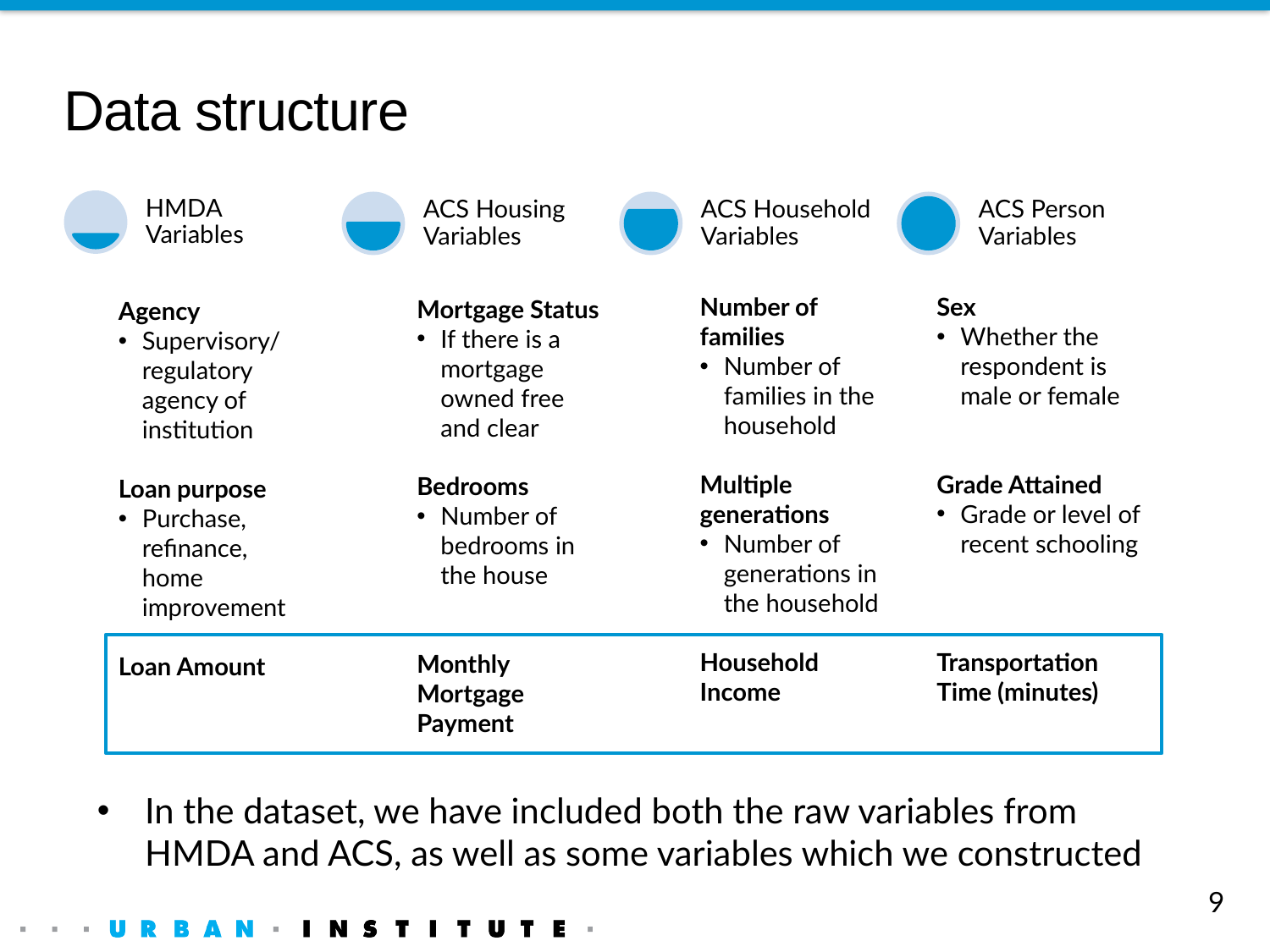

# Data structure
HMDA Variables
ACS Housing Variables
ACS Household Variables
ACS Person Variables
Number of families
Number of families in the household

Multiple generations
Number of generations in the household

Household Income

Sex
Whether the respondent is male or female

Grade Attained
Grade or level of recent schooling

Transportation Time (minutes)

Mortgage Status
If there is a mortgage owned free and clear

Bedrooms
Number of bedrooms in the house

Monthly Mortgage Payment

Agency
Supervisory/regulatory agency of institution

Loan purpose
Purchase, refinance, home improvement

Loan Amount

In the dataset, we have included both the raw variables from HMDA and ACS, as well as some variables which we constructed
9